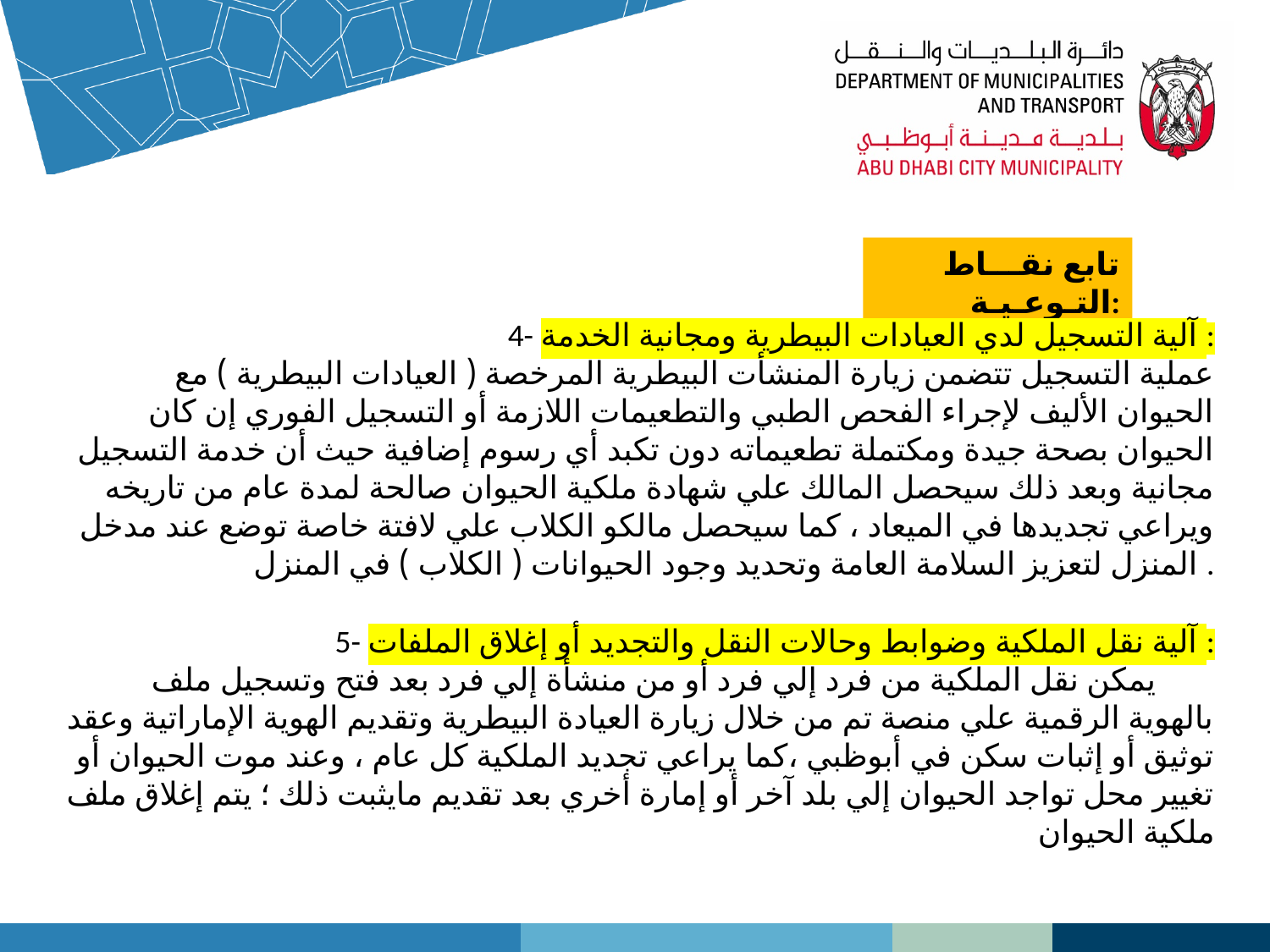

تابع نقـــاط التـوعـيـة:
4- آلية التسجيل لدي العيادات البيطرية ومجانية الخدمة :
      عملية التسجيل تتضمن زيارة المنشأت البيطرية المرخصة ( العيادات البيطرية ) مع الحيوان الأليف لإجراء الفحص الطبي والتطعيمات اللازمة أو التسجيل الفوري إن كان الحيوان بصحة جيدة ومكتملة تطعيماته دون تكبد أي رسوم إضافية حيث أن خدمة التسجيل مجانية وبعد ذلك سيحصل المالك علي شهادة ملكية الحيوان صالحة لمدة عام من تاريخه ويراعي تجديدها في الميعاد ، كما سيحصل مالكو الكلاب علي لافتة خاصة توضع عند مدخل المنزل لتعزيز السلامة العامة وتحديد وجود الحيوانات ( الكلاب ) في المنزل .
5- آلية نقل الملكية وضوابط وحالات النقل والتجديد أو إغلاق الملفات :
       يمكن نقل الملكية من فرد إلي فرد أو من منشأة إلي فرد بعد فتح وتسجيل ملف بالهوية الرقمية علي منصة تم من خلال زيارة العيادة البيطرية وتقديم الهوية الإماراتية وعقد توثيق أو إثبات سكن في أبوظبي ،كما يراعي تجديد الملكية كل عام ، وعند موت الحيوان أو تغيير محل تواجد الحيوان إلي بلد آخر أو إمارة أخري بعد تقديم مايثبت ذلك ؛ يتم إغلاق ملف ملكية الحيوان